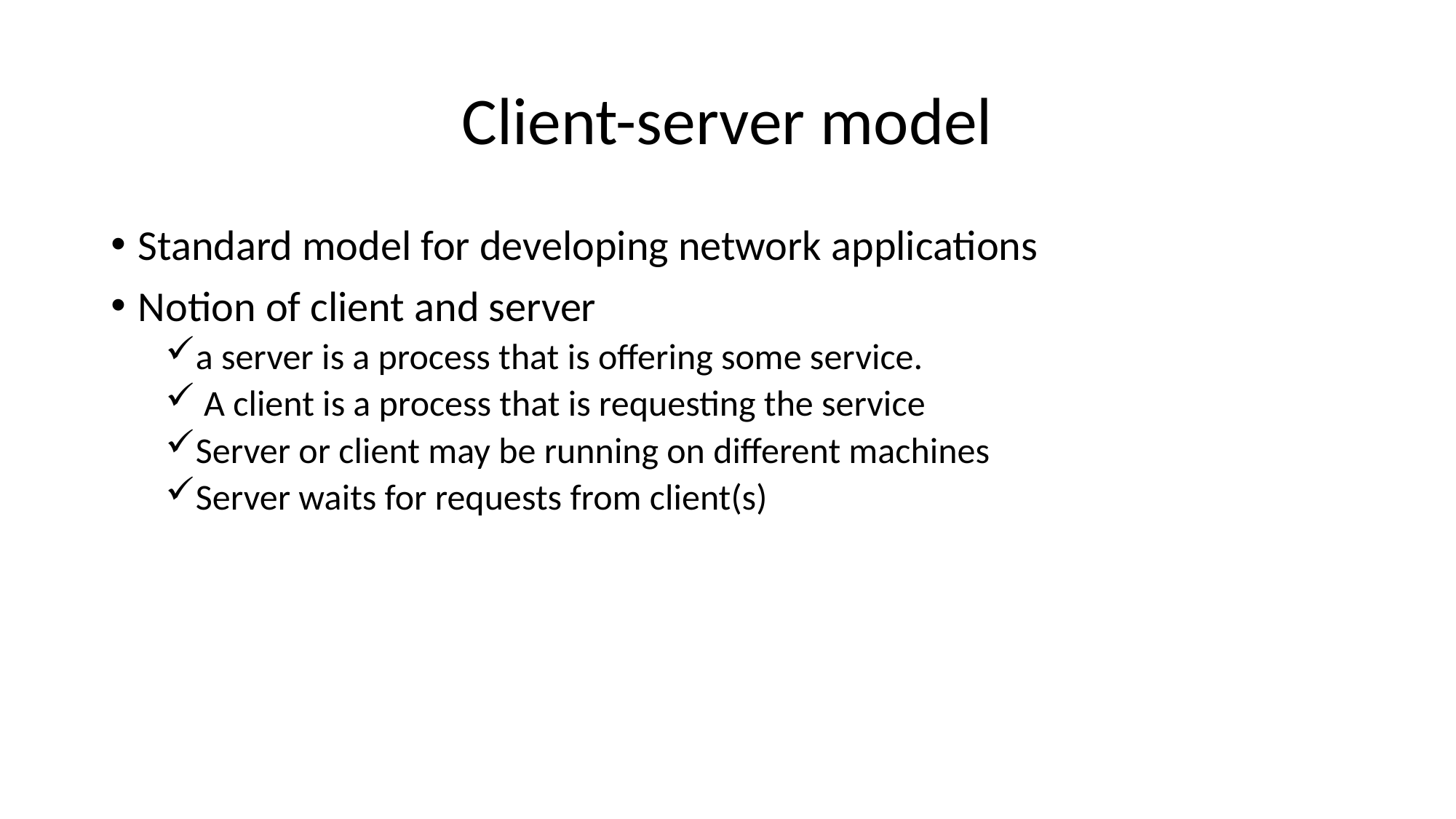

# Client-server model
Standard model for developing network applications
Notion of client and server
a server is a process that is offering some service.
 A client is a process that is requesting the service
Server or client may be running on different machines
Server waits for requests from client(s)